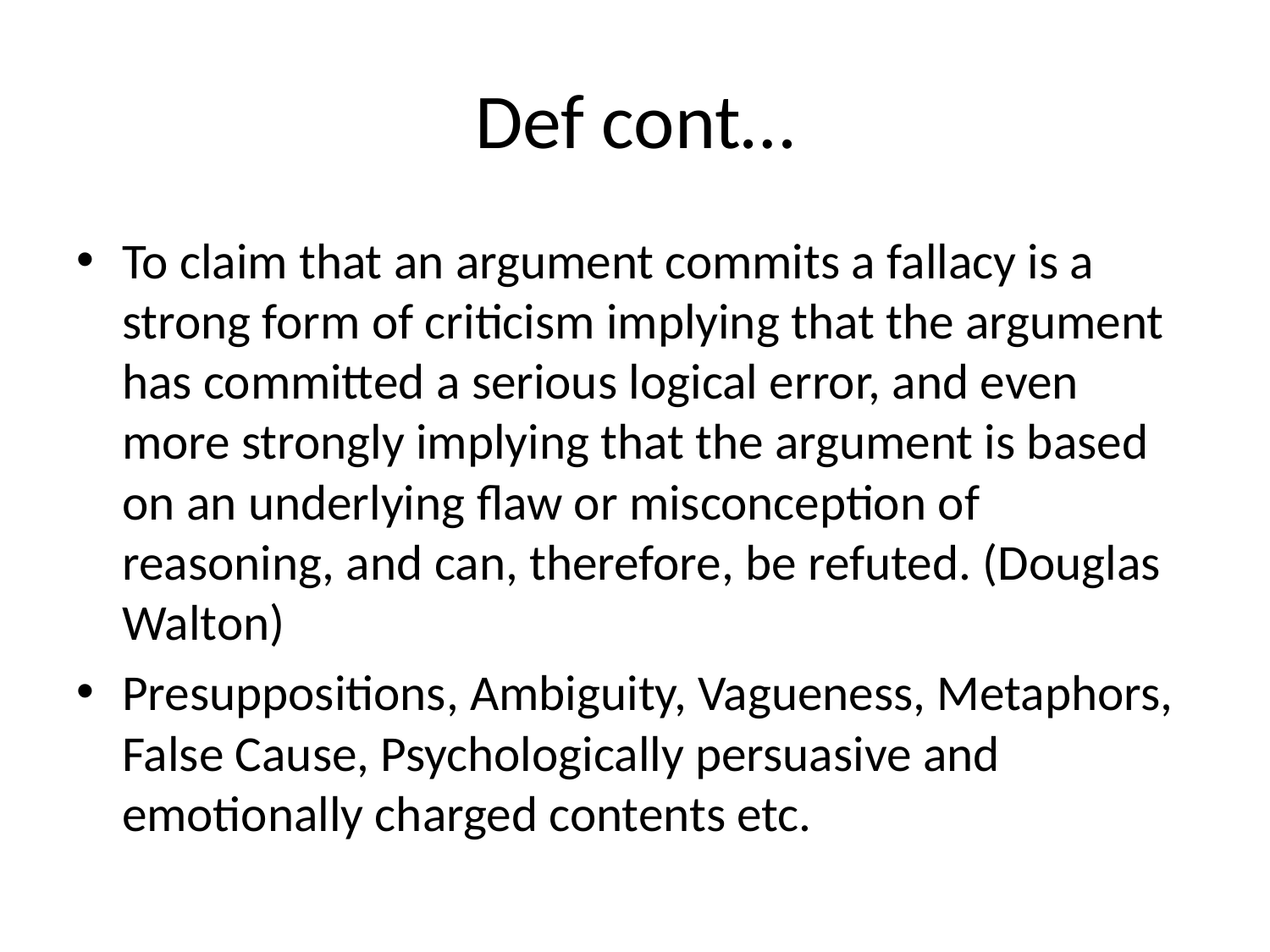

# Def cont…
To claim that an argument commits a fallacy is a strong form of criticism implying that the argument has committed a serious logical error, and even more strongly implying that the argument is based on an underlying flaw or misconception of reasoning, and can, therefore, be refuted. (Douglas Walton)
Presuppositions, Ambiguity, Vagueness, Metaphors, False Cause, Psychologically persuasive and emotionally charged contents etc.